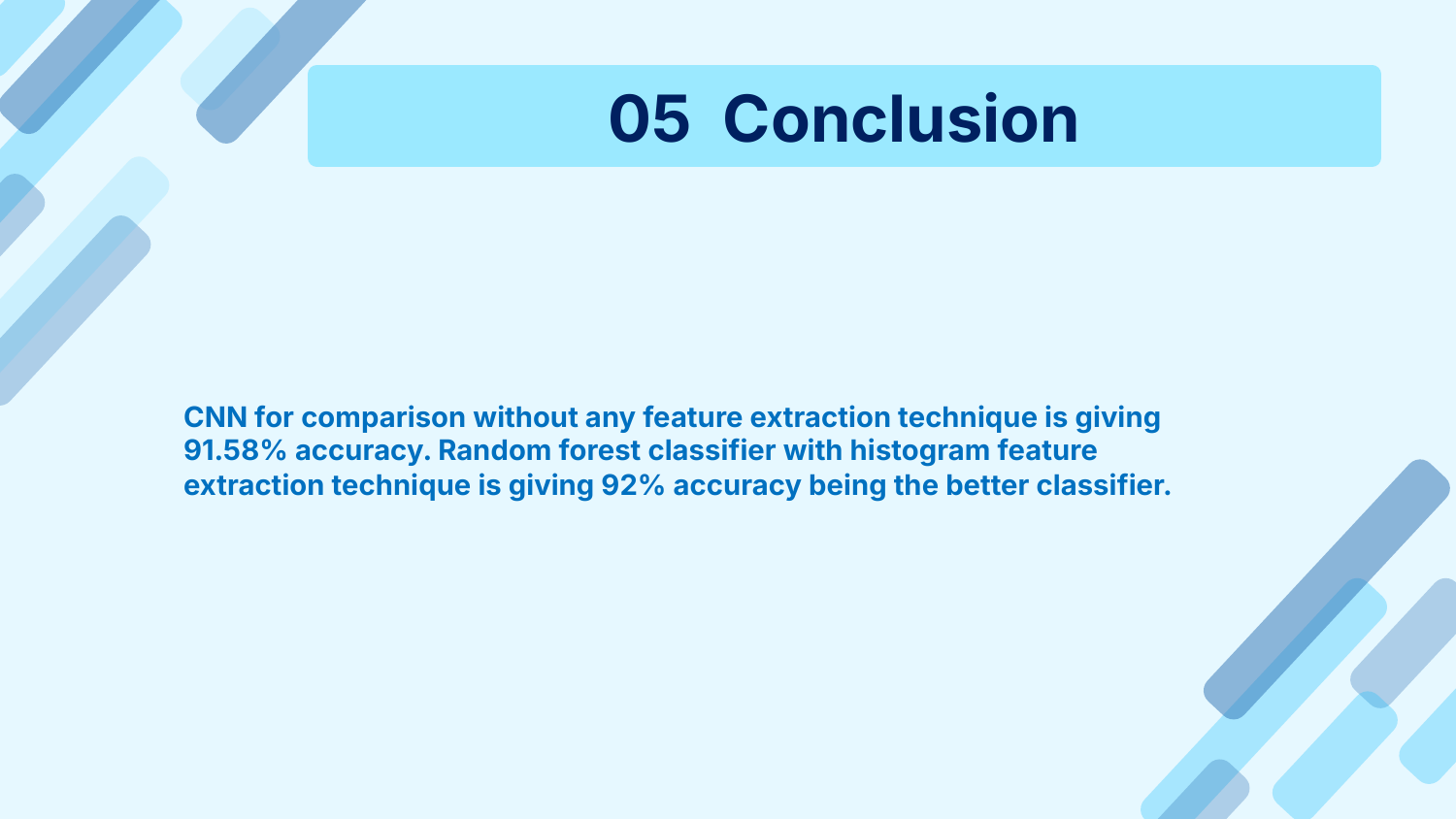

05  Conclusion
# CNN for comparison without any feature extraction technique is giving 91.58% accuracy. Random forest classifier with histogram feature extraction technique is giving 92% accuracy being the better classifier.